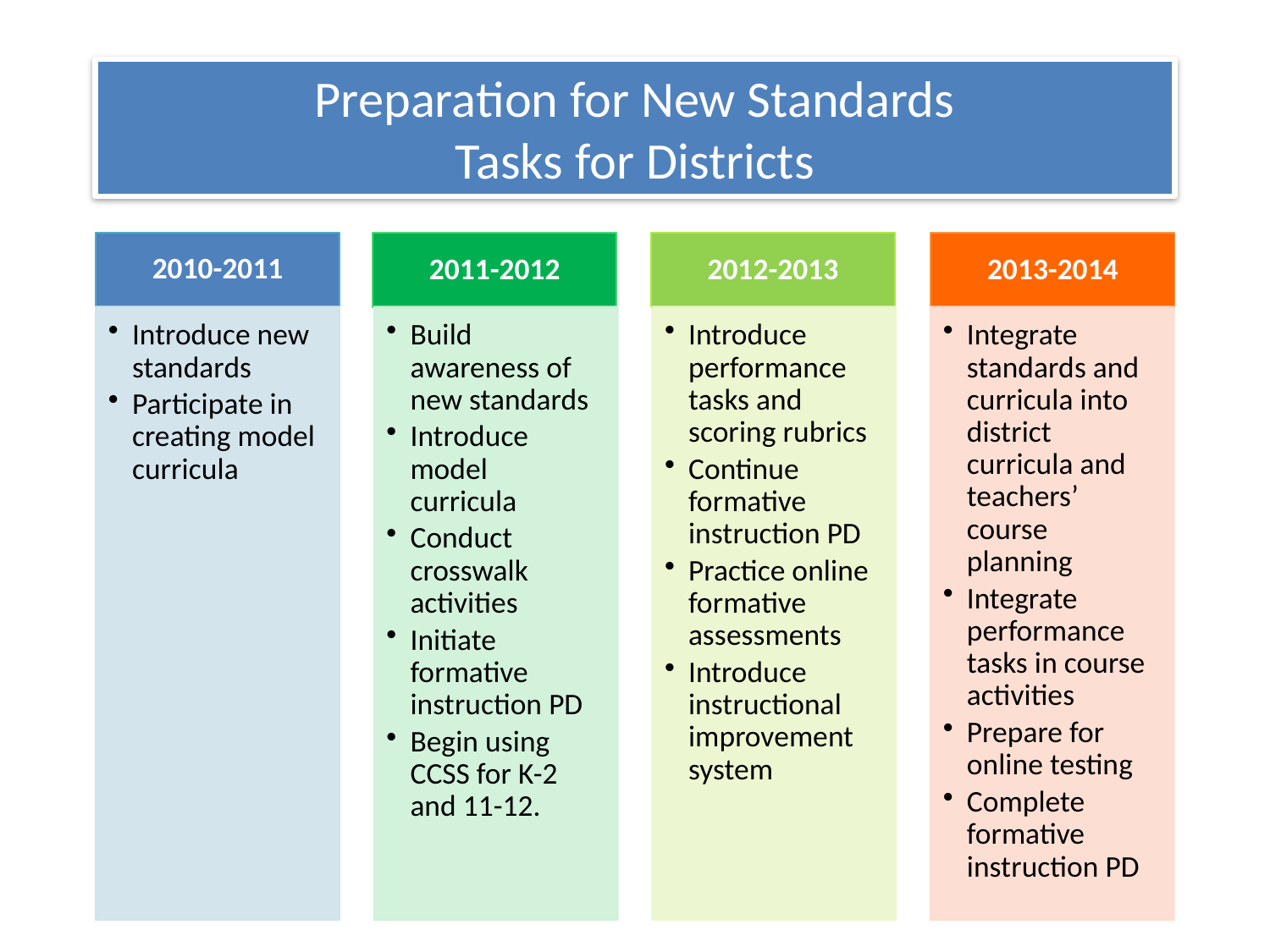

Preparation for New Standards
Tasks for Districts
2010-2011
Introduce new standards
Participate in creating model curricula
2011-2012
Build awareness of new standards
Introduce model curricula
Conduct crosswalk activities
Initiate formative instruction PD
Begin using CCSS for K-2 and 11-12.

2012-2013
Introduce performance tasks and scoring rubrics
Continue formative instruction PD
Practice online formative assessments
Introduce instructional improvement system
2013-2014
Integrate standards and curricula into district curricula and teachers’ course planning
Integrate performance tasks in course activities
Prepare for online testing
Complete formative instruction PD